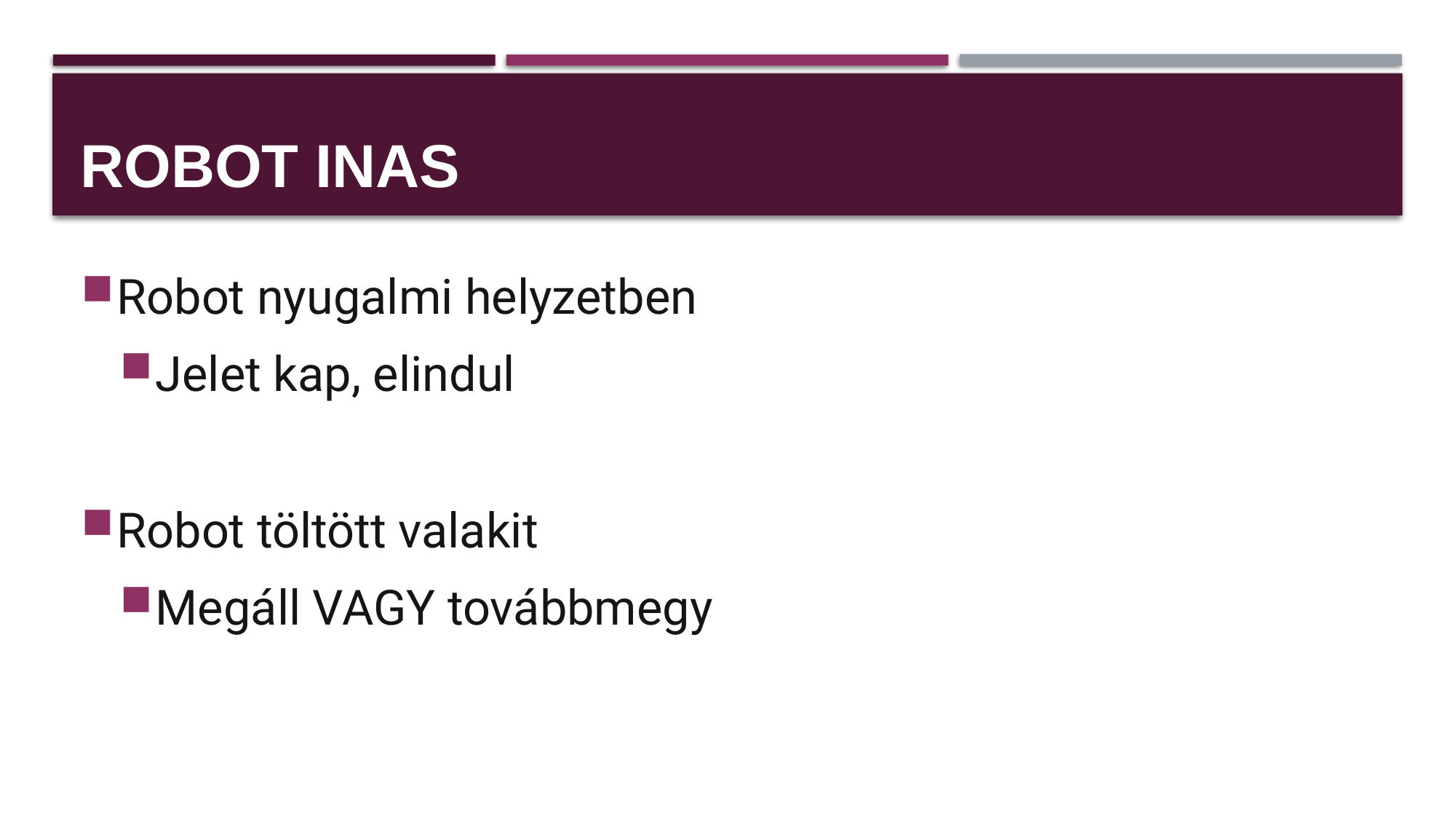

# Robot inas
Robot nyugalmi helyzetben
Jelet kap, elindul

Robot töltött valakit
Megáll VAGY továbbmegy